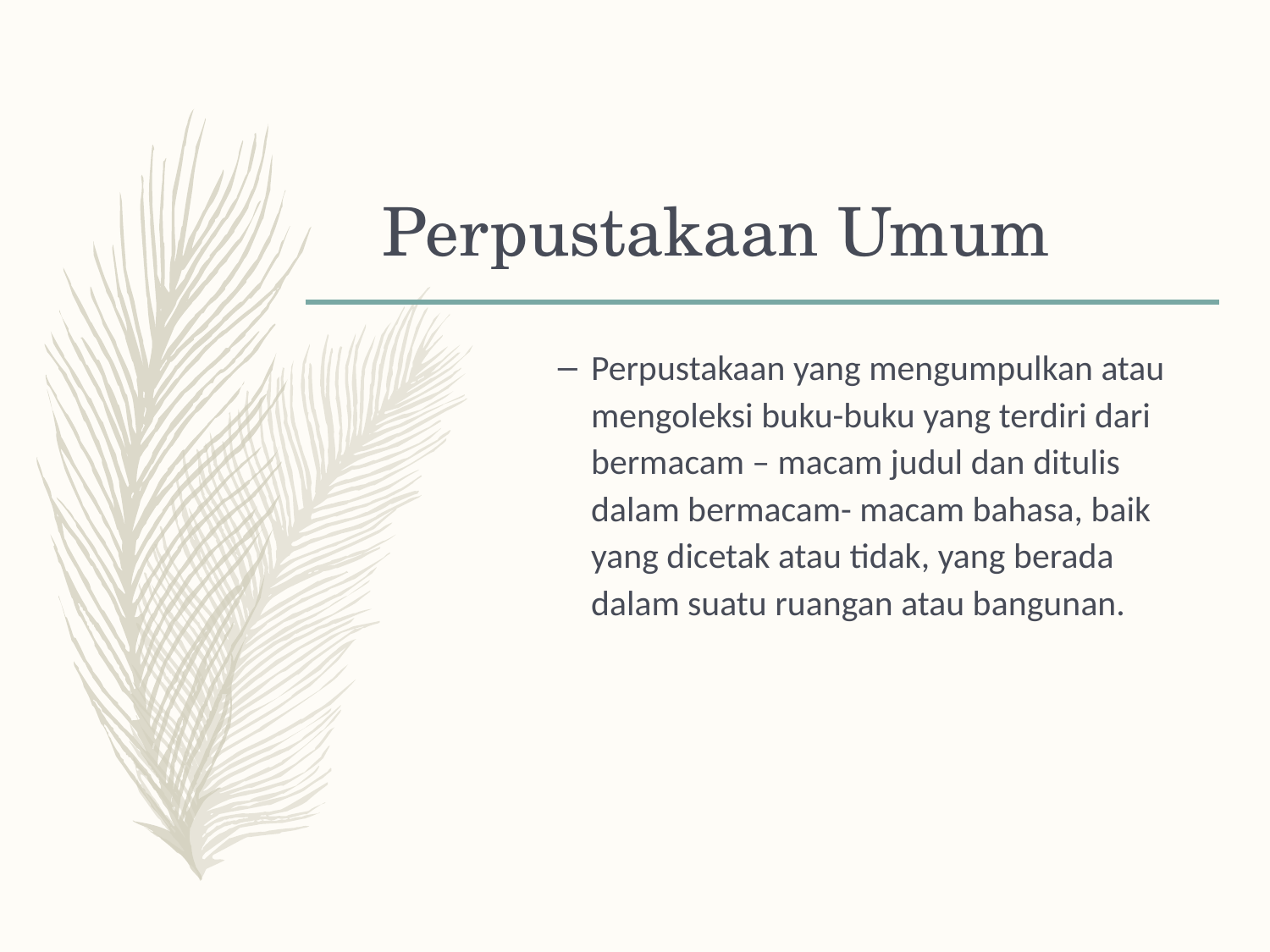

# Perpustakaan Umum
Perpustakaan yang mengumpulkan atau mengoleksi buku-buku yang terdiri dari bermacam – macam judul dan ditulis dalam bermacam- macam bahasa, baik yang dicetak atau tidak, yang berada dalam suatu ruangan atau bangunan.